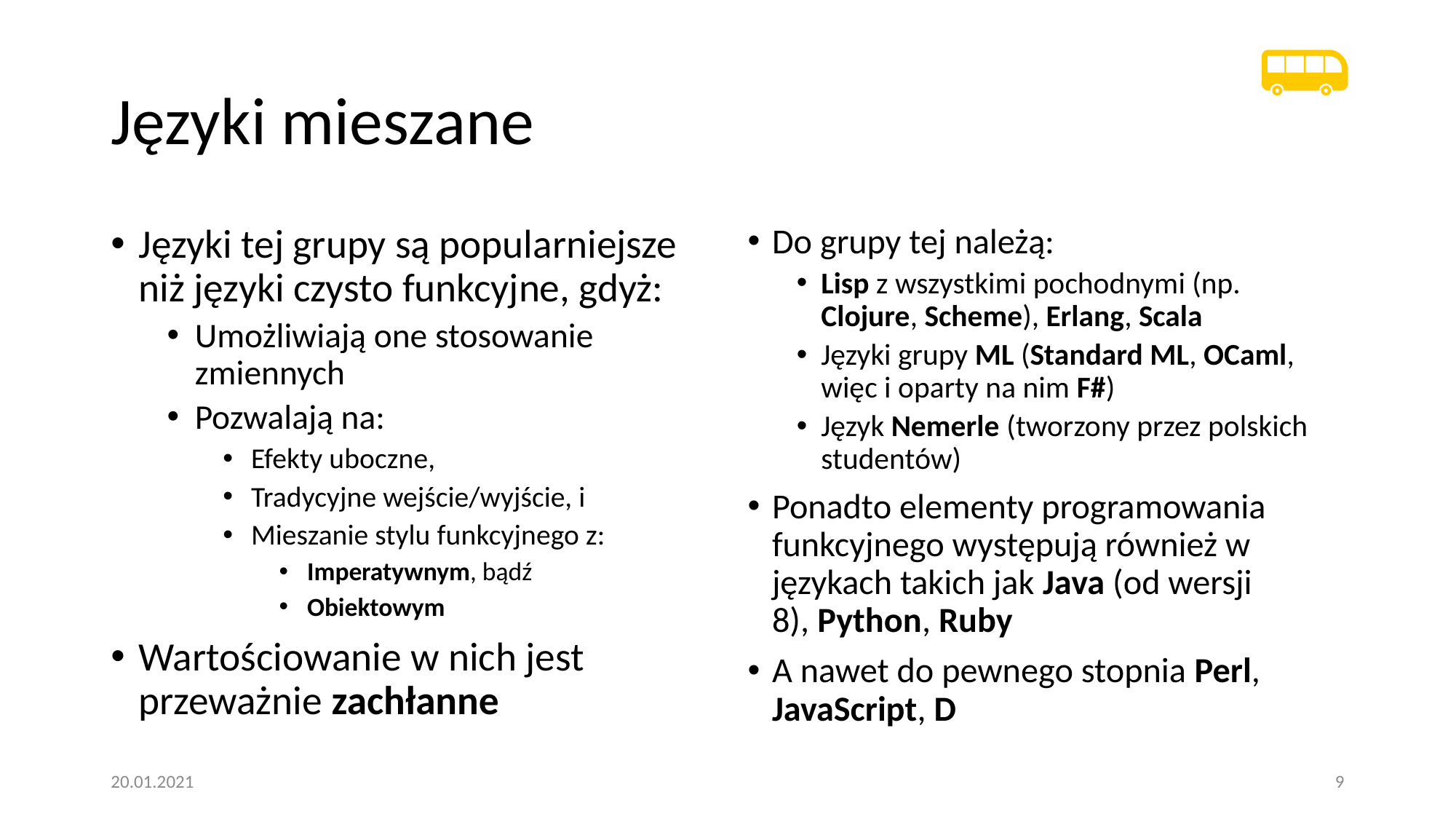

# Języki mieszane
Języki tej grupy są popularniejsze niż języki czysto funkcyjne, gdyż:
Umożliwiają one stosowanie zmiennych
Pozwalają na:
Efekty uboczne,
Tradycyjne wejście/wyjście, i
Mieszanie stylu funkcyjnego z:
Imperatywnym, bądź
Obiektowym
Wartościowanie w nich jest przeważnie zachłanne
Do grupy tej należą:
Lisp z wszystkimi pochodnymi (np. Clojure, Scheme), Erlang, Scala
Języki grupy ML (Standard ML, OCaml, więc i oparty na nim F#)
Język Nemerle (tworzony przez polskich studentów)
Ponadto elementy programowania funkcyjnego występują również w językach takich jak Java (od wersji 8), Python, Ruby
A nawet do pewnego stopnia Perl, JavaScript, D
20.01.2021

9